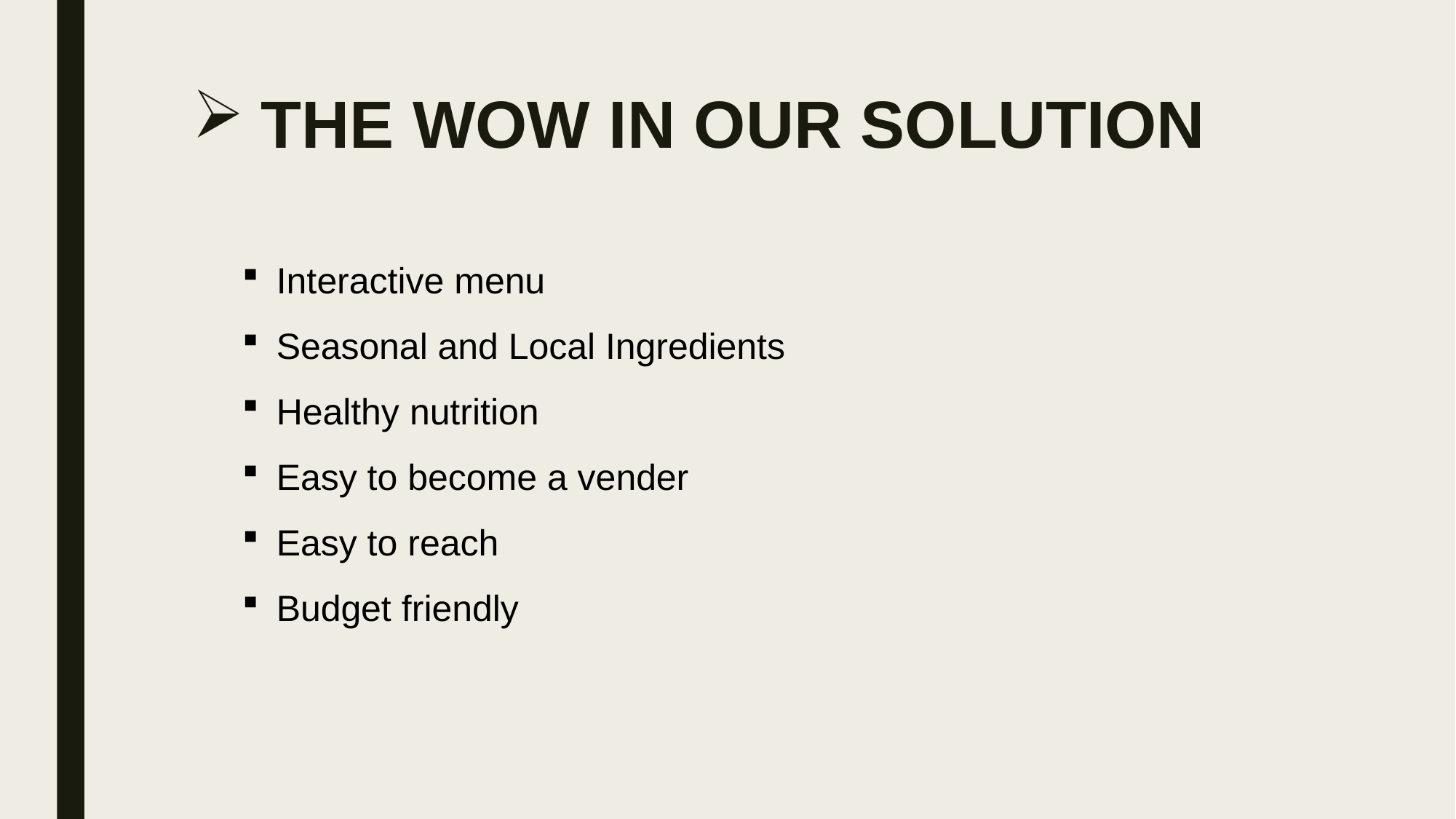

Attractive menu With seasonal healthy nutrition
# THE WOW IN OUR SOLUTION
Interactive menu
Seasonal and Local Ingredients
Healthy nutrition
Easy to become a vender
Easy to reach
Budget friendly